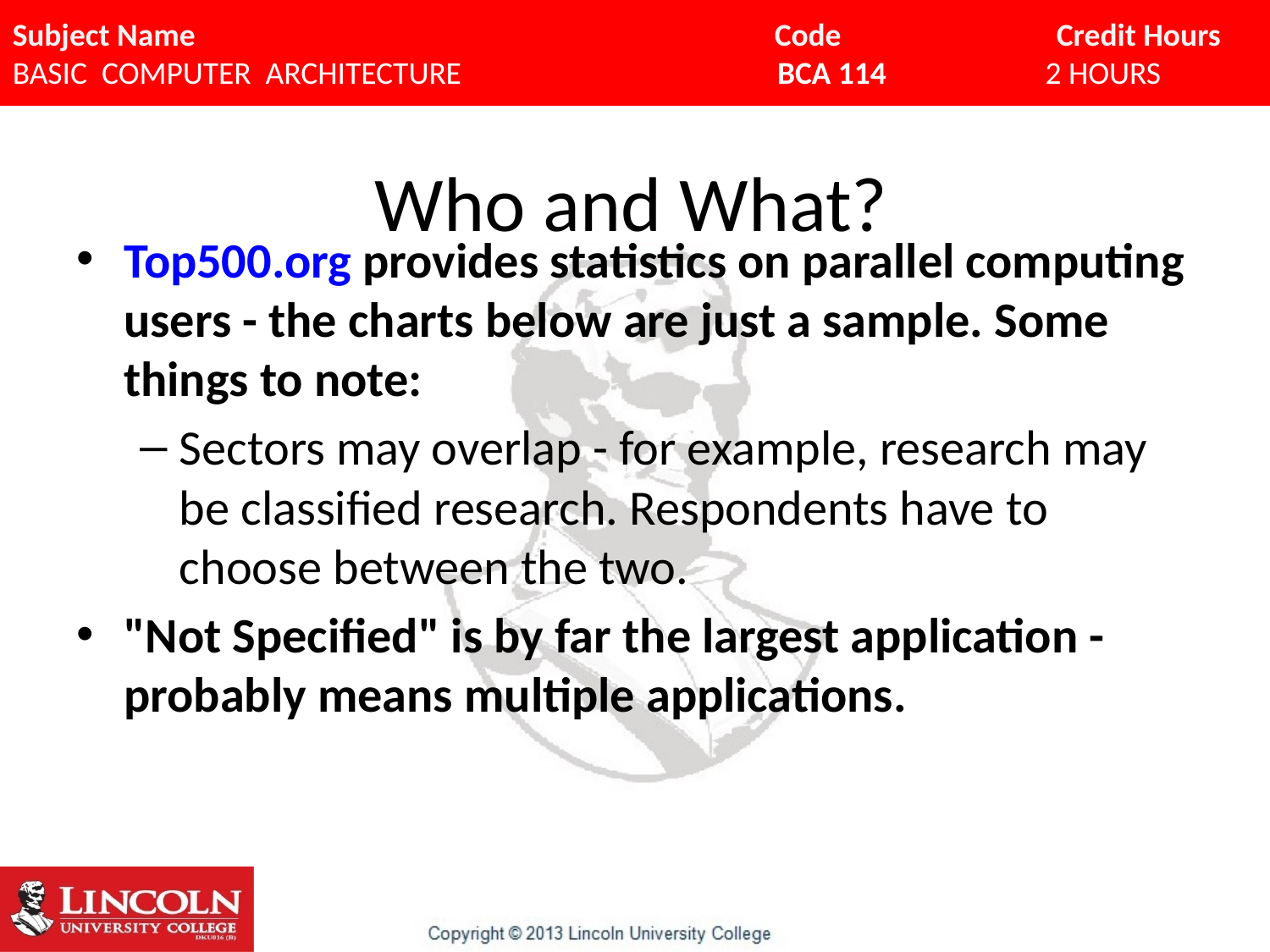

# Who and What?
Top500.org provides statistics on parallel computing users - the charts below are just a sample. Some things to note:
Sectors may overlap - for example, research may be classified research. Respondents have to choose between the two.
"Not Specified" is by far the largest application - probably means multiple applications.